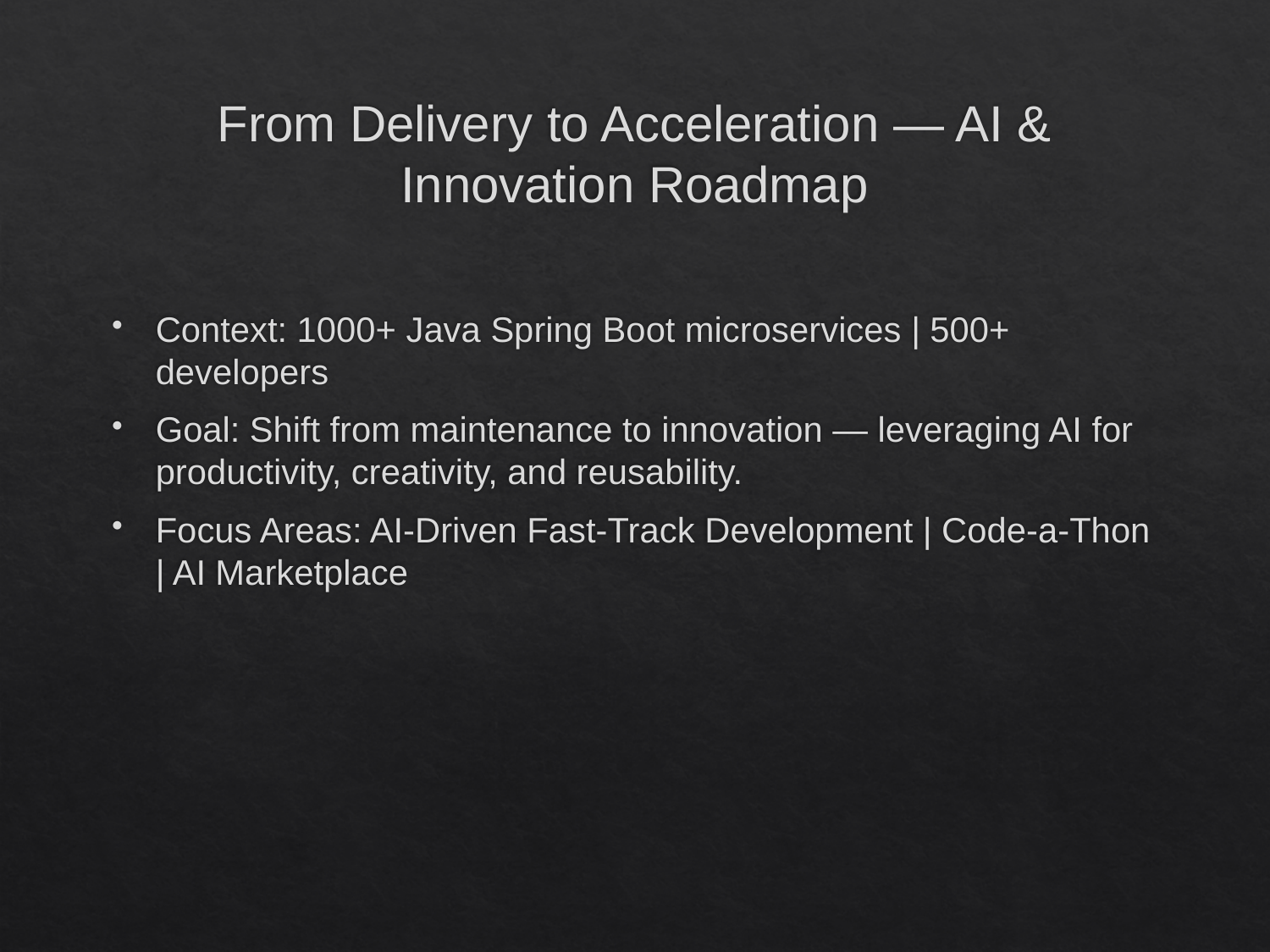

# From Delivery to Acceleration — AI & Innovation Roadmap

Context: 1000+ Java Spring Boot microservices | 500+ developers
Goal: Shift from maintenance to innovation — leveraging AI for productivity, creativity, and reusability.
Focus Areas: AI-Driven Fast-Track Development | Code-a-Thon | AI Marketplace